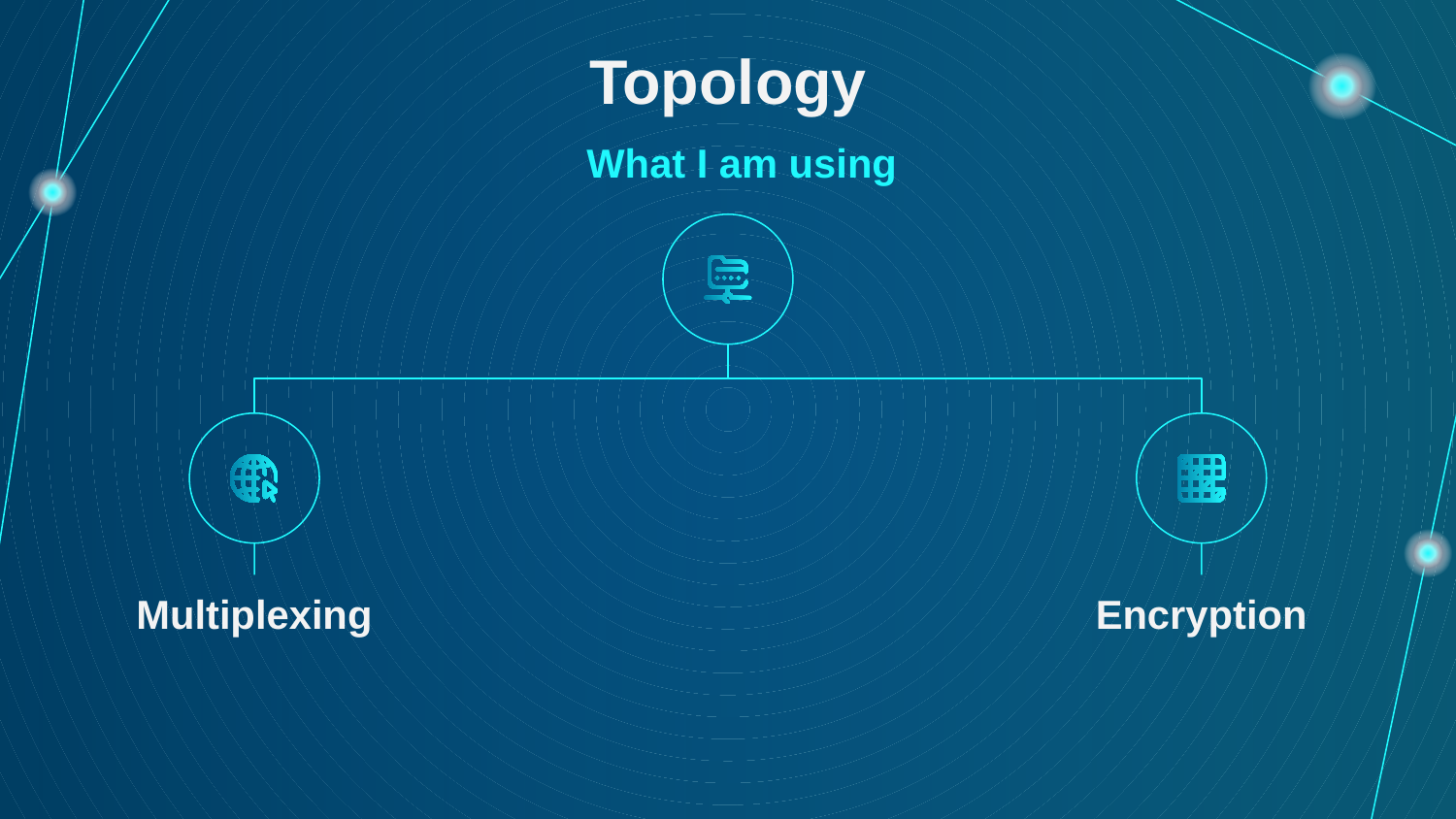

# Topology
What I am using

Multiplexing

Encryption